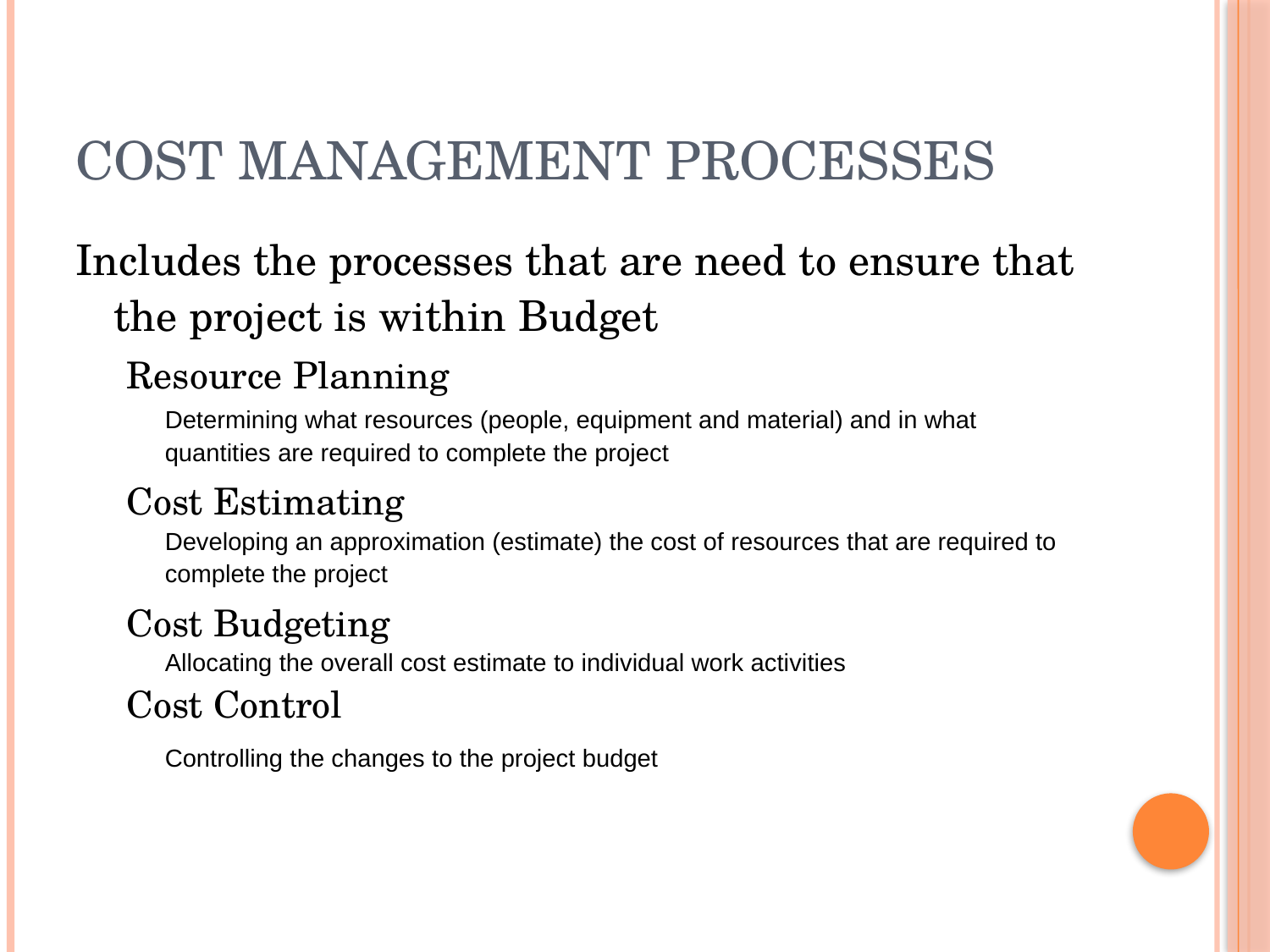

# Cost Management Processes
Includes the processes that are need to ensure that the project is within Budget
Resource Planning
	Determining what resources (people, equipment and material) and in what quantities are required to complete the project
Cost Estimating
	Developing an approximation (estimate) the cost of resources that are required to complete the project
Cost Budgeting
	Allocating the overall cost estimate to individual work activities
Cost Control
	Controlling the changes to the project budget